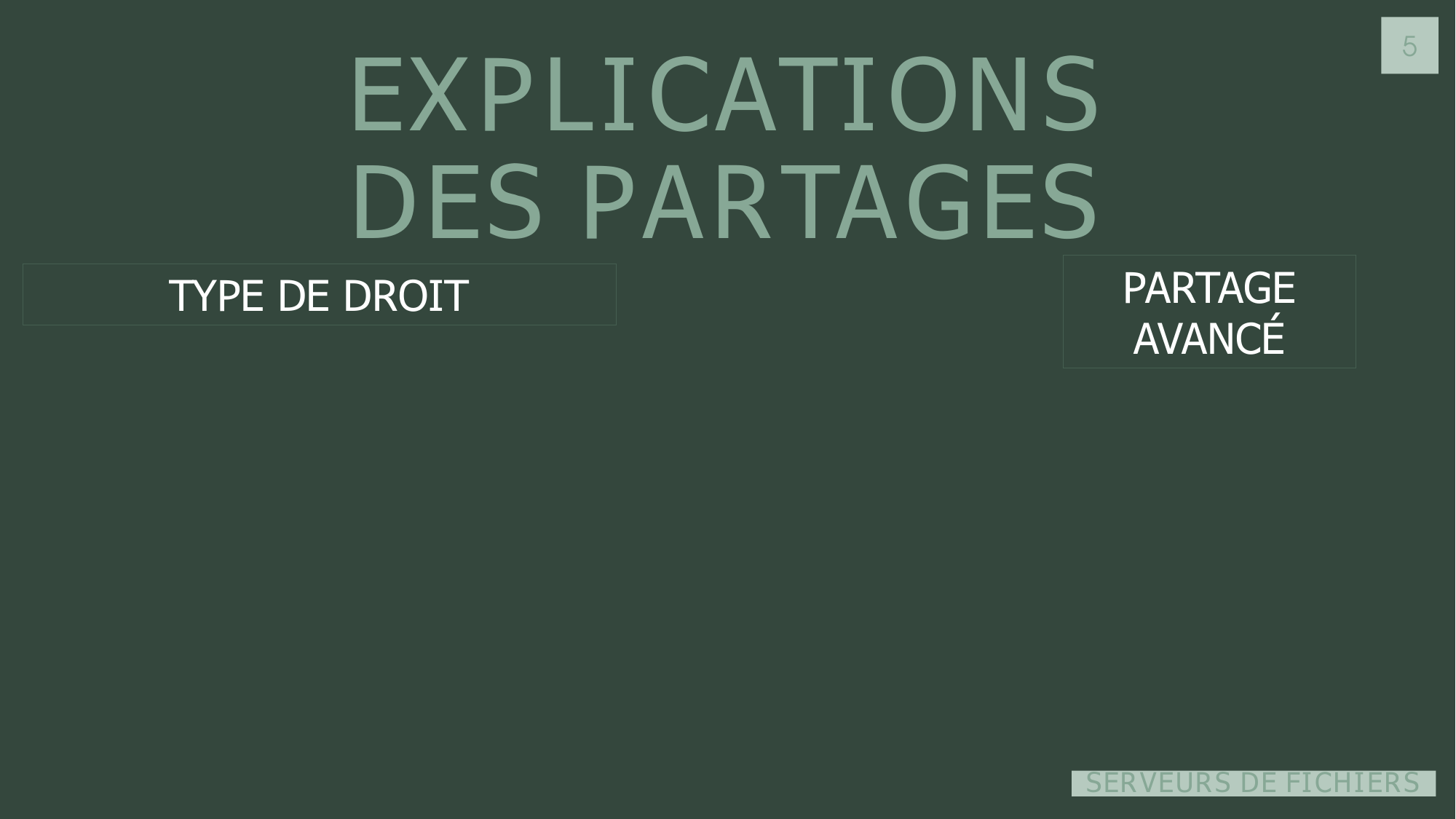

EXPLICATIONS DES PARTAGES
PARTAGE AVANCÉ
TYPE DE DROIT
# SERVEURS DE FICHIERS